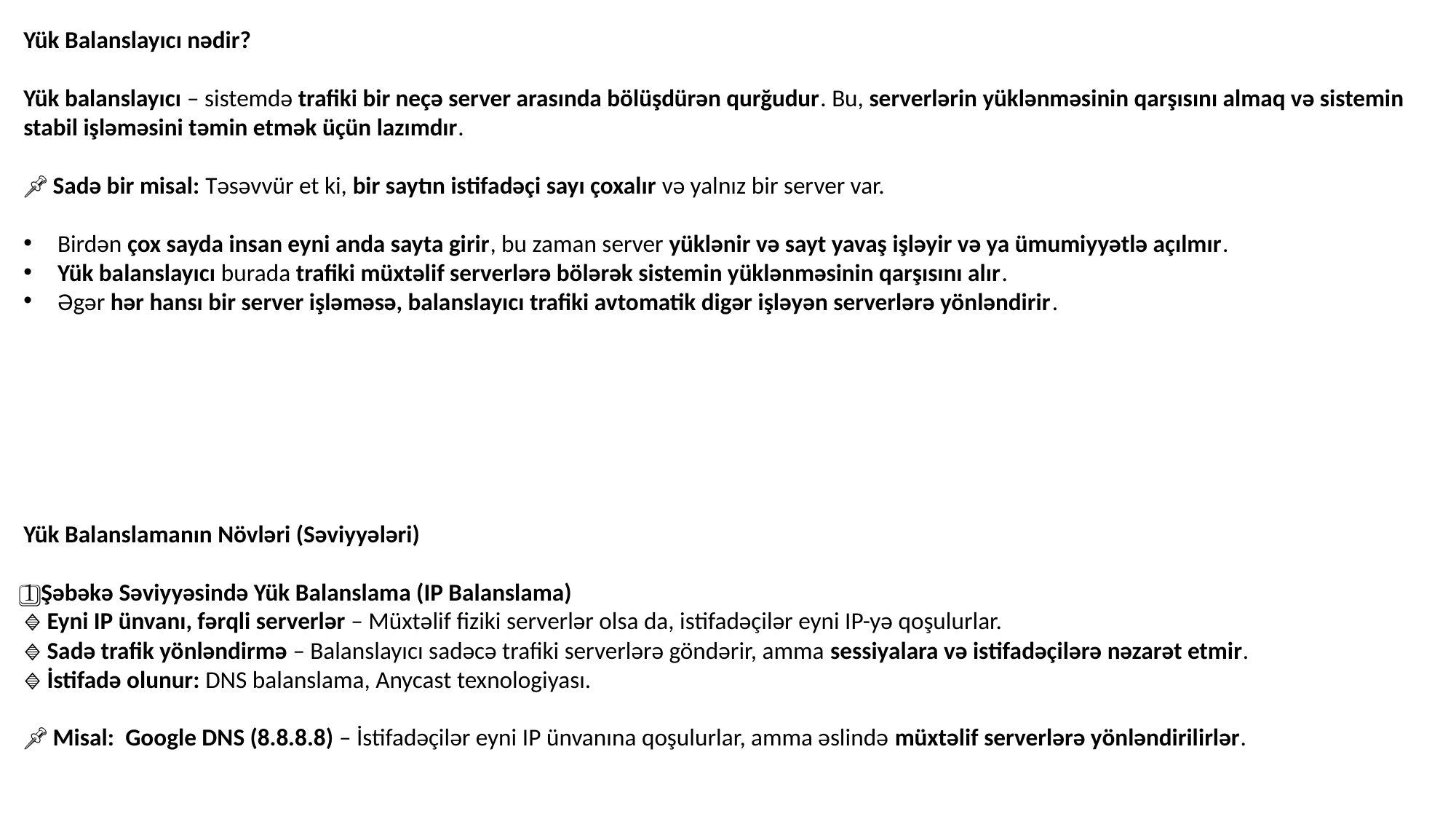

Yük Balanslayıcı nədir?

Yük balanslayıcı – sistemdə trafiki bir neçə server arasında bölüşdürən qurğudur. Bu, serverlərin yüklənməsinin qarşısını almaq və sistemin stabil işləməsini təmin etmək üçün lazımdır.

📌 Sadə bir misal: Təsəvvür et ki, bir saytın istifadəçi sayı çoxalır və yalnız bir server var.

Birdən çox sayda insan eyni anda sayta girir, bu zaman server yüklənir və sayt yavaş işləyir və ya ümumiyyətlə açılmır.
Yük balanslayıcı burada trafiki müxtəlif serverlərə bölərək sistemin yüklənməsinin qarşısını alır.
Əgər hər hansı bir server işləməsə, balanslayıcı trafiki avtomatik digər işləyən serverlərə yönləndirir.

Yük Balanslamanın Növləri (Səviyyələri)

1️⃣ Şəbəkə Səviyyəsində Yük Balanslama (IP Balanslama)
🔹 Eyni IP ünvanı, fərqli serverlər – Müxtəlif fiziki serverlər olsa da, istifadəçilər eyni IP-yə qoşulurlar.
🔹 Sadə trafik yönləndirmə – Balanslayıcı sadəcə trafiki serverlərə göndərir, amma sessiyalara və istifadəçilərə nəzarət etmir.
🔹 İstifadə olunur: DNS balanslama, Anycast texnologiyası.

📌 Misal:  Google DNS (8.8.8.8) – İstifadəçilər eyni IP ünvanına qoşulurlar, amma əslində müxtəlif serverlərə yönləndirilirlər.